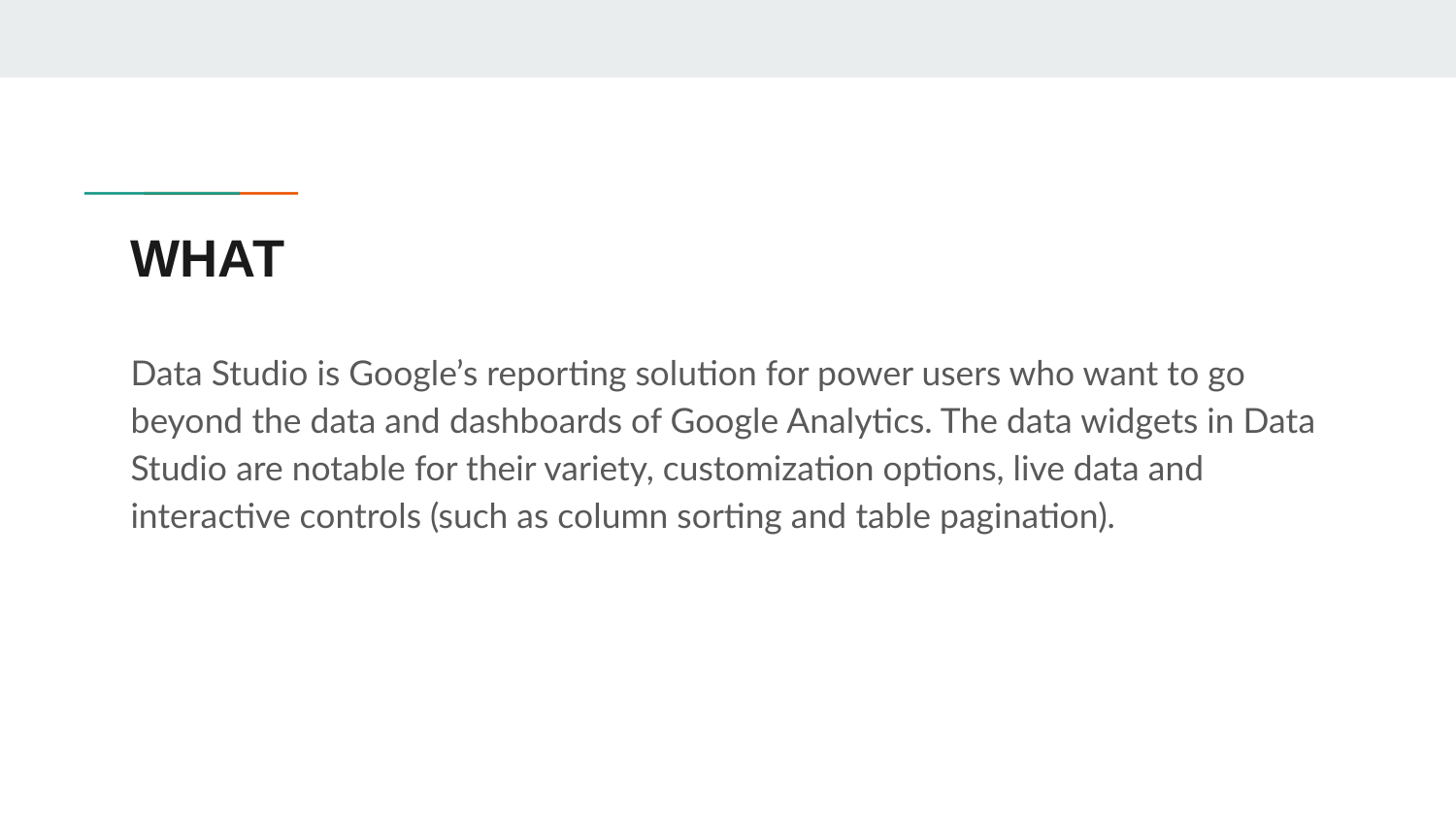

# WHAT
Data Studio is Google’s reporting solution for power users who want to go beyond the data and dashboards of Google Analytics. The data widgets in Data Studio are notable for their variety, customization options, live data and interactive controls (such as column sorting and table pagination).